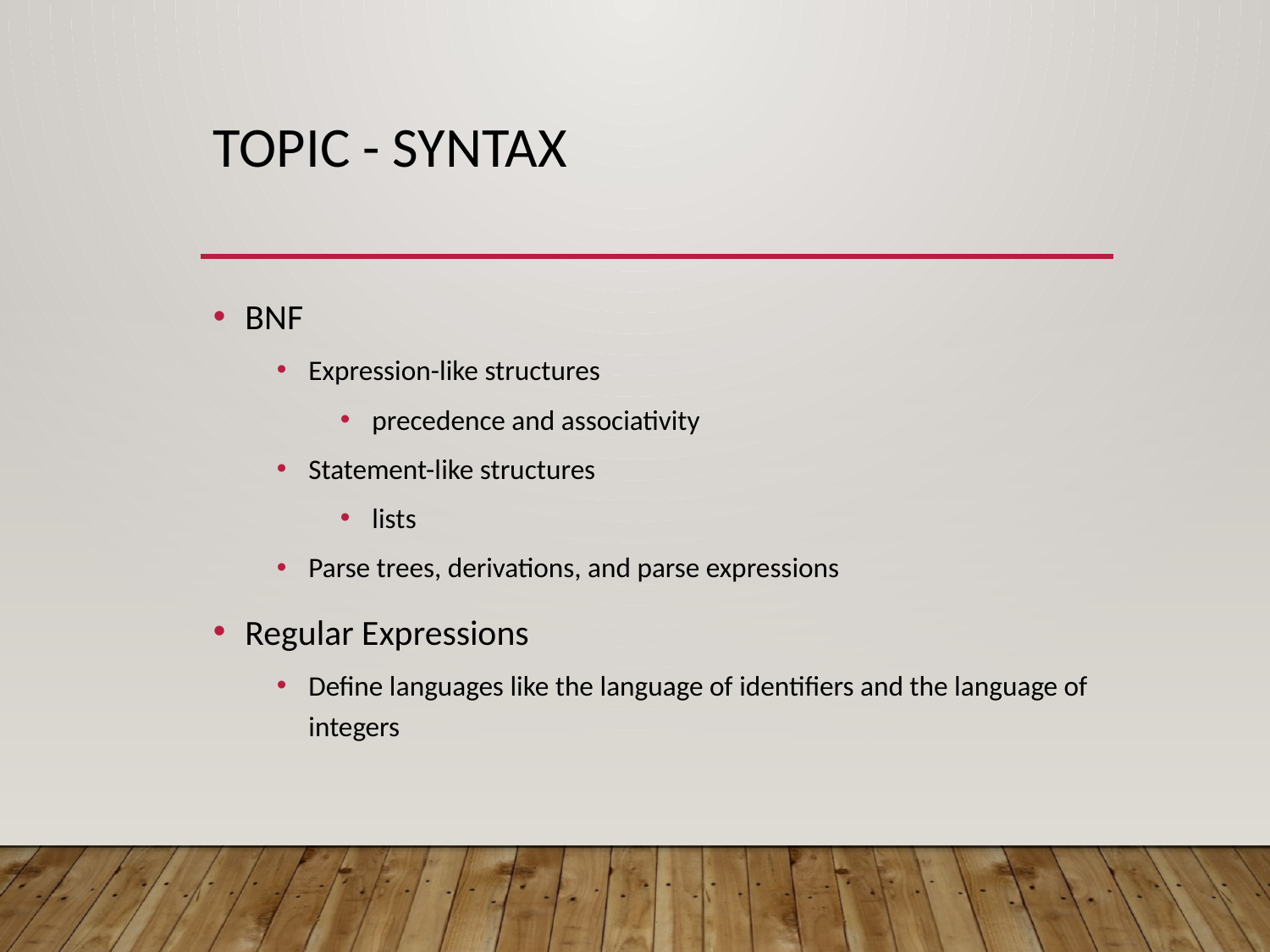

# Topic - Syntax
BNF
Expression-like structures
precedence and associativity
Statement-like structures
lists
Parse trees, derivations, and parse expressions
Regular Expressions
Define languages like the language of identifiers and the language of integers